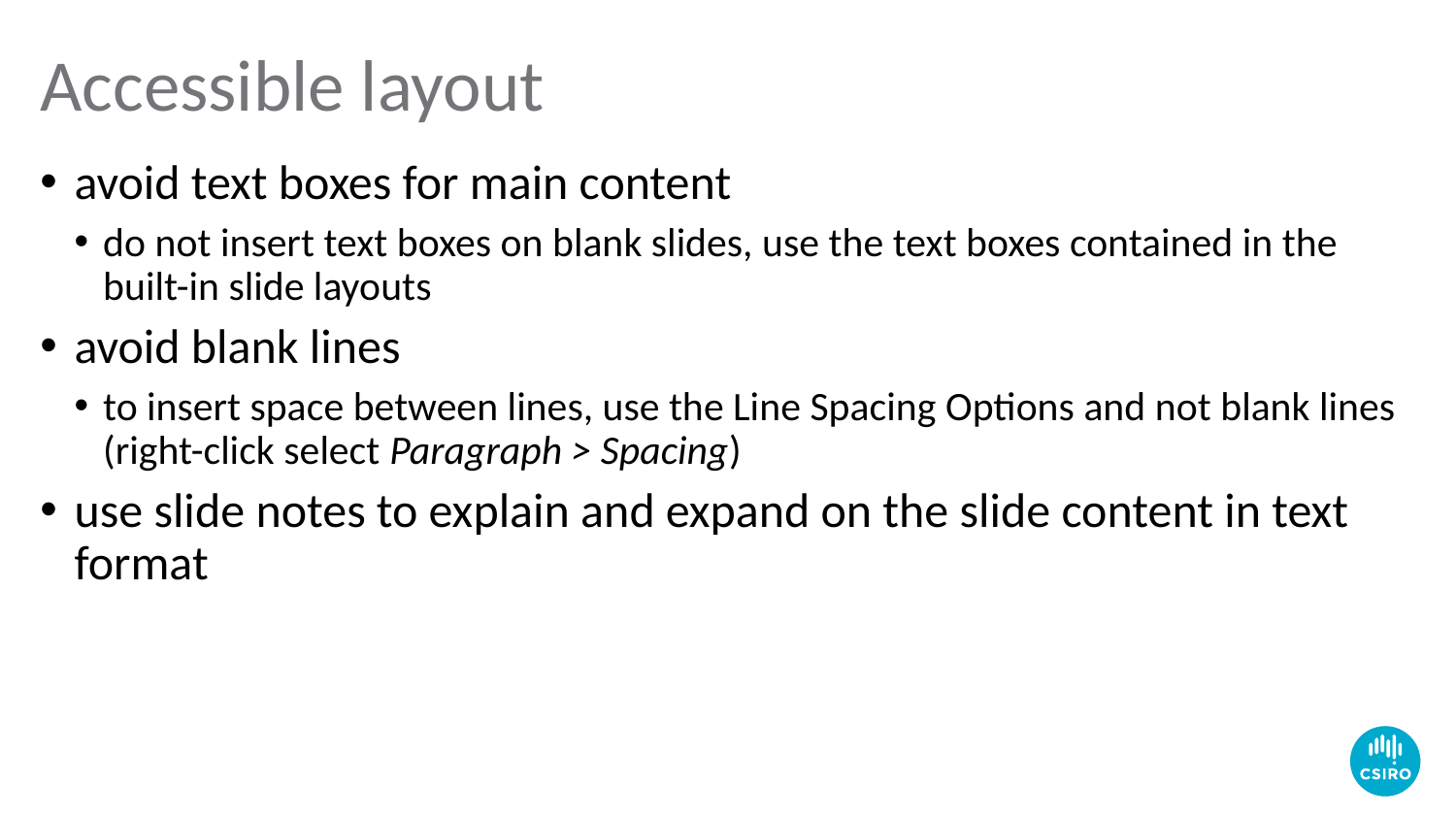

# Accessible layout
avoid text boxes for main content
do not insert text boxes on blank slides, use the text boxes contained in the built-in slide layouts
avoid blank lines
to insert space between lines, use the Line Spacing Options and not blank lines (right-click select Paragraph > Spacing)
use slide notes to explain and expand on the slide content in text format